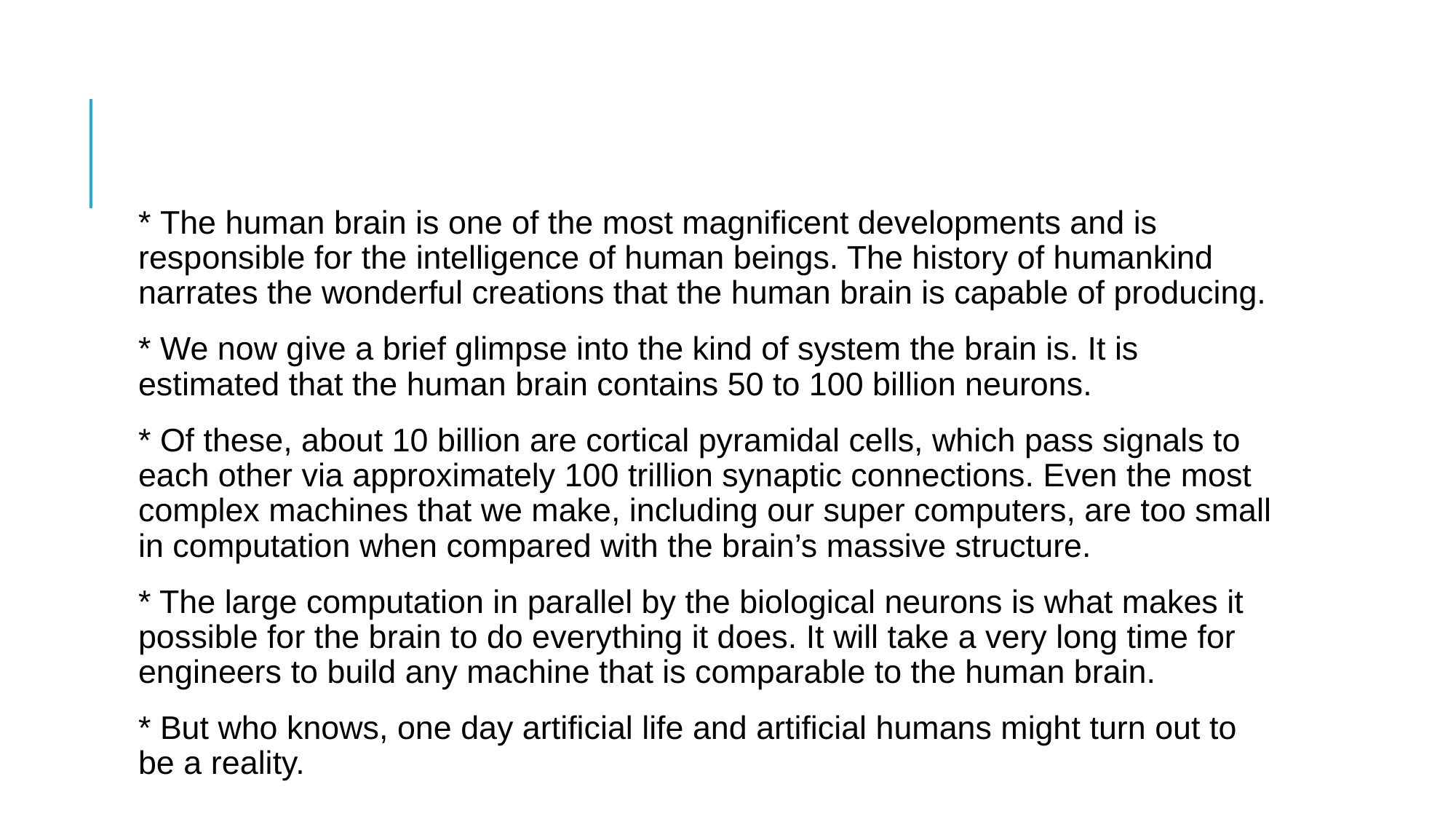

# D. Analogy with the Human Brain
* The human brain is one of the most magnificent developments and is responsible for the intelligence of human beings. The history of humankind narrates the wonderful creations that the human brain is capable of producing.
* We now give a brief glimpse into the kind of system the brain is. It is estimated that the human brain contains 50 to 100 billion neurons.
* Of these, about 10 billion are cortical pyramidal cells, which pass signals to each other via approximately 100 trillion synaptic connections. Even the most complex machines that we make, including our super computers, are too small in computation when compared with the brain’s massive structure.
* The large computation in parallel by the biological neurons is what makes it possible for the brain to do everything it does. It will take a very long time for engineers to build any machine that is comparable to the human brain.
* But who knows, one day artificial life and artificial humans might turn out to be a reality.